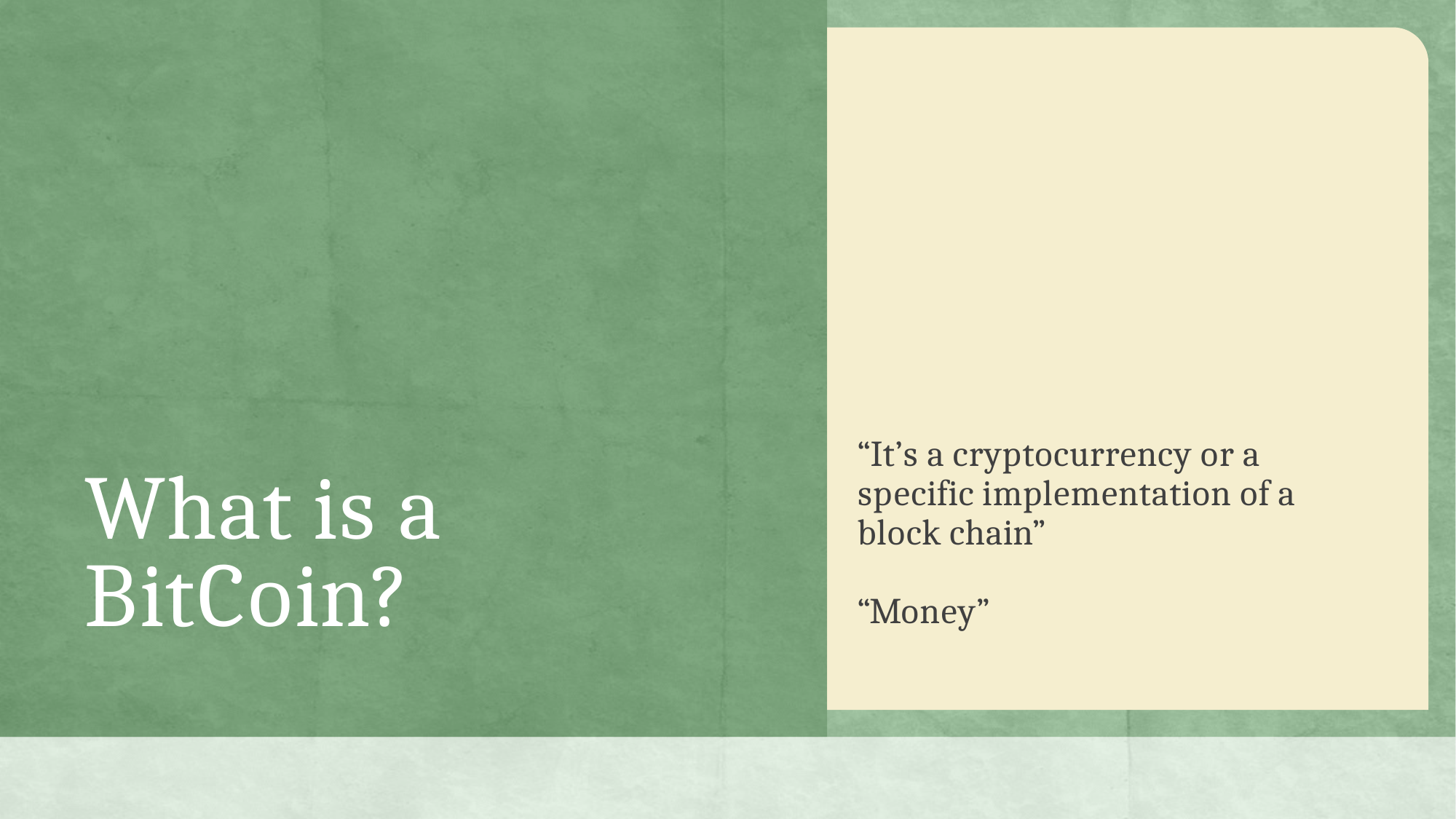

# What is a BitCoin?
“It’s a cryptocurrency or a specific implementation of a block chain”

“Money”